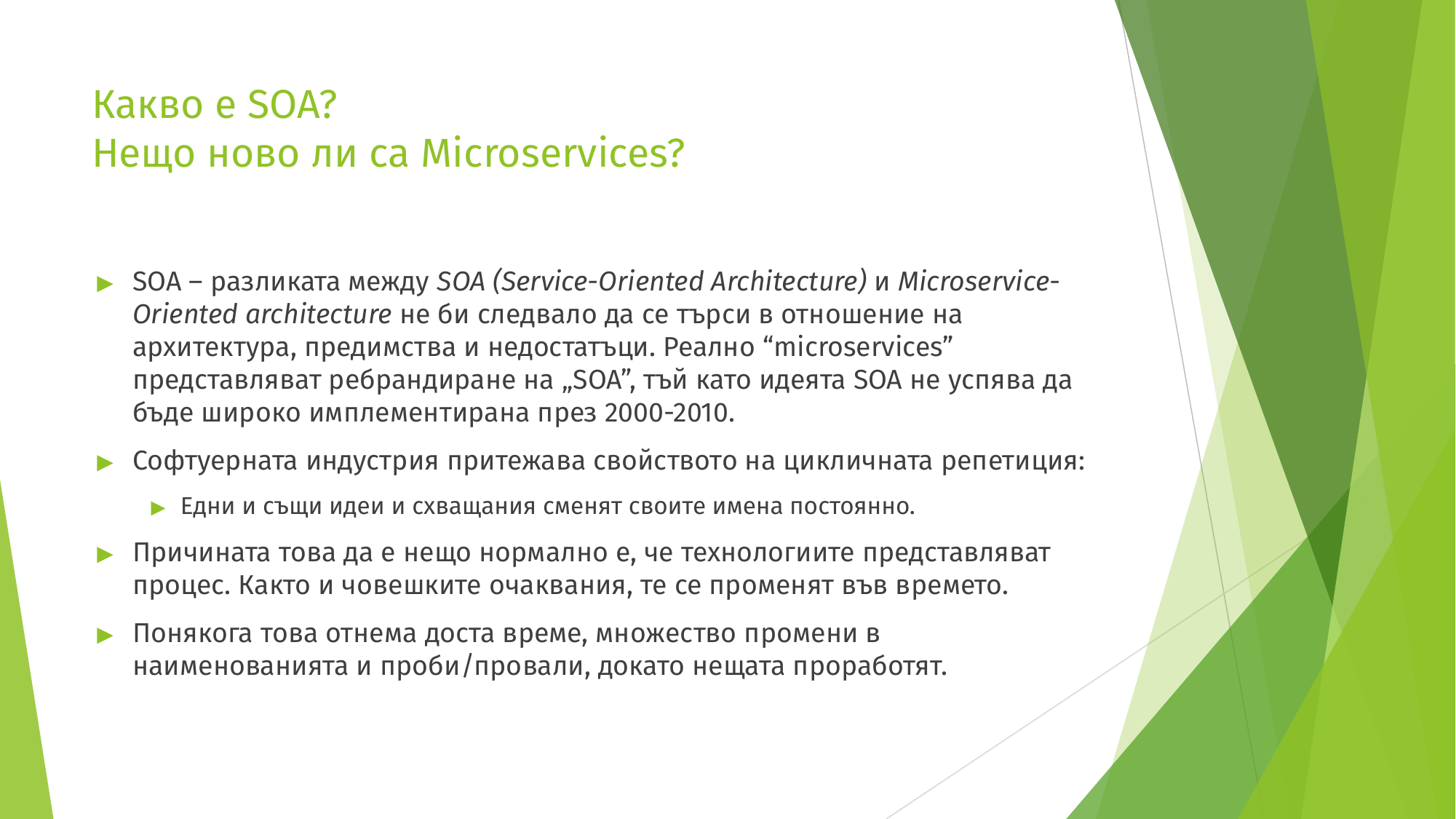

# Какво е SOA? Нещо ново ли са Microservices?
SOA – разликата между SOA (Service-Oriented Architecture) и Microservice-Oriented architecture не би следвало да се търси в отношение на архитектура, предимства и недостатъци. Реално “microservices” представляват ребрандиране на „SOA”, тъй като идеята SOA не успява да бъде широко имплементирана през 2000-2010.
Софтуерната индустрия притежава свойството на цикличната репетиция:
Едни и същи идеи и схващания сменят своите имена постоянно.
Причината това да е нещо нормално е, че технологиите представляват процес. Както и човешките очаквания, те се променят във времето.
Понякога това отнема доста време, множество промени в наименованията и проби/провали, докато нещата проработят.